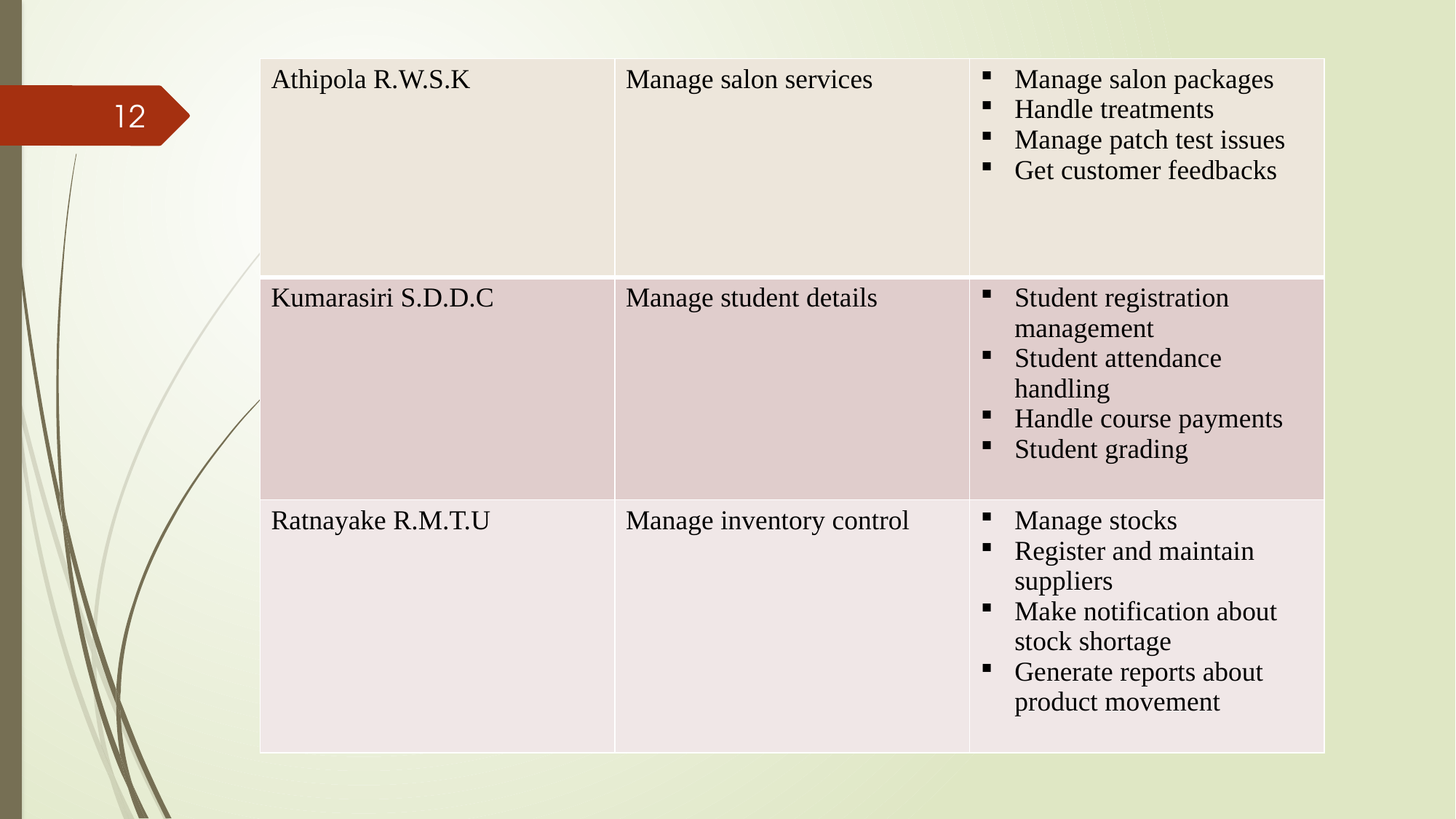

| Athipola R.W.S.K | Manage salon services | Manage salon packages Handle treatments Manage patch test issues Get customer feedbacks |
| --- | --- | --- |
| Kumarasiri S.D.D.C | Manage student details | Student registration management Student attendance handling Handle course payments Student grading |
| Ratnayake R.M.T.U | Manage inventory control | Manage stocks Register and maintain suppliers Make notification about stock shortage Generate reports about product movement |
12